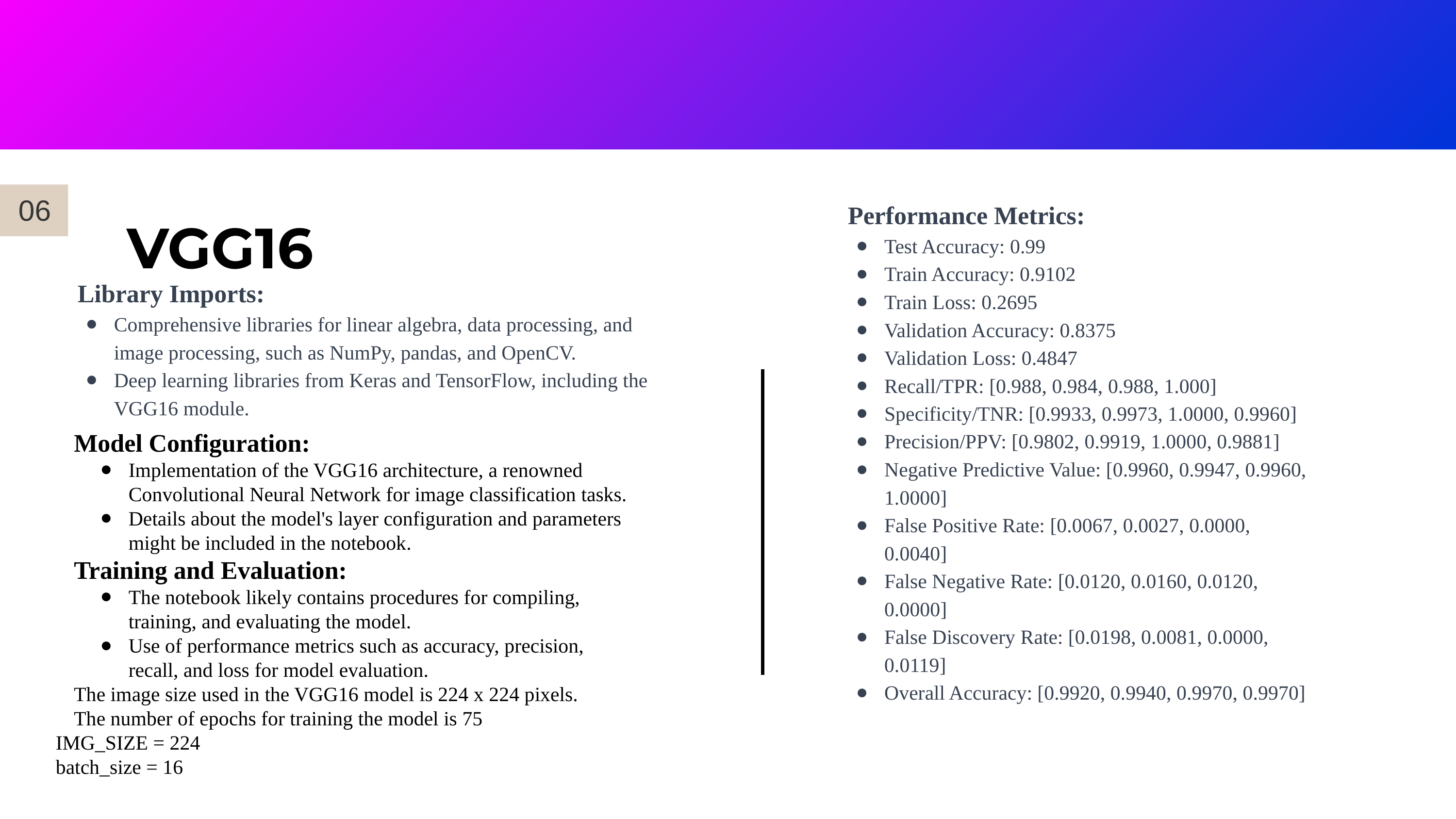

06
VGG16
Performance Metrics:
Test Accuracy: 0.99
Train Accuracy: 0.9102
Train Loss: 0.2695
Validation Accuracy: 0.8375
Validation Loss: 0.4847
Recall/TPR: [0.988, 0.984, 0.988, 1.000]
Specificity/TNR: [0.9933, 0.9973, 1.0000, 0.9960]
Precision/PPV: [0.9802, 0.9919, 1.0000, 0.9881]
Negative Predictive Value: [0.9960, 0.9947, 0.9960, 1.0000]
False Positive Rate: [0.0067, 0.0027, 0.0000, 0.0040]
False Negative Rate: [0.0120, 0.0160, 0.0120, 0.0000]
False Discovery Rate: [0.0198, 0.0081, 0.0000, 0.0119]
Overall Accuracy: [0.9920, 0.9940, 0.9970, 0.9970]

Library Imports:
Comprehensive libraries for linear algebra, data processing, and image processing, such as NumPy, pandas, and OpenCV.
Deep learning libraries from Keras and TensorFlow, including the VGG16 module.
Model Configuration:
Implementation of the VGG16 architecture, a renowned Convolutional Neural Network for image classification tasks.
Details about the model's layer configuration and parameters might be included in the notebook.
Training and Evaluation:
The notebook likely contains procedures for compiling, training, and evaluating the model.
Use of performance metrics such as accuracy, precision, recall, and loss for model evaluation.
The image size used in the VGG16 model is 224 x 224 pixels.
The number of epochs for training the model is 75
IMG_SIZE = 224
batch_size = 16